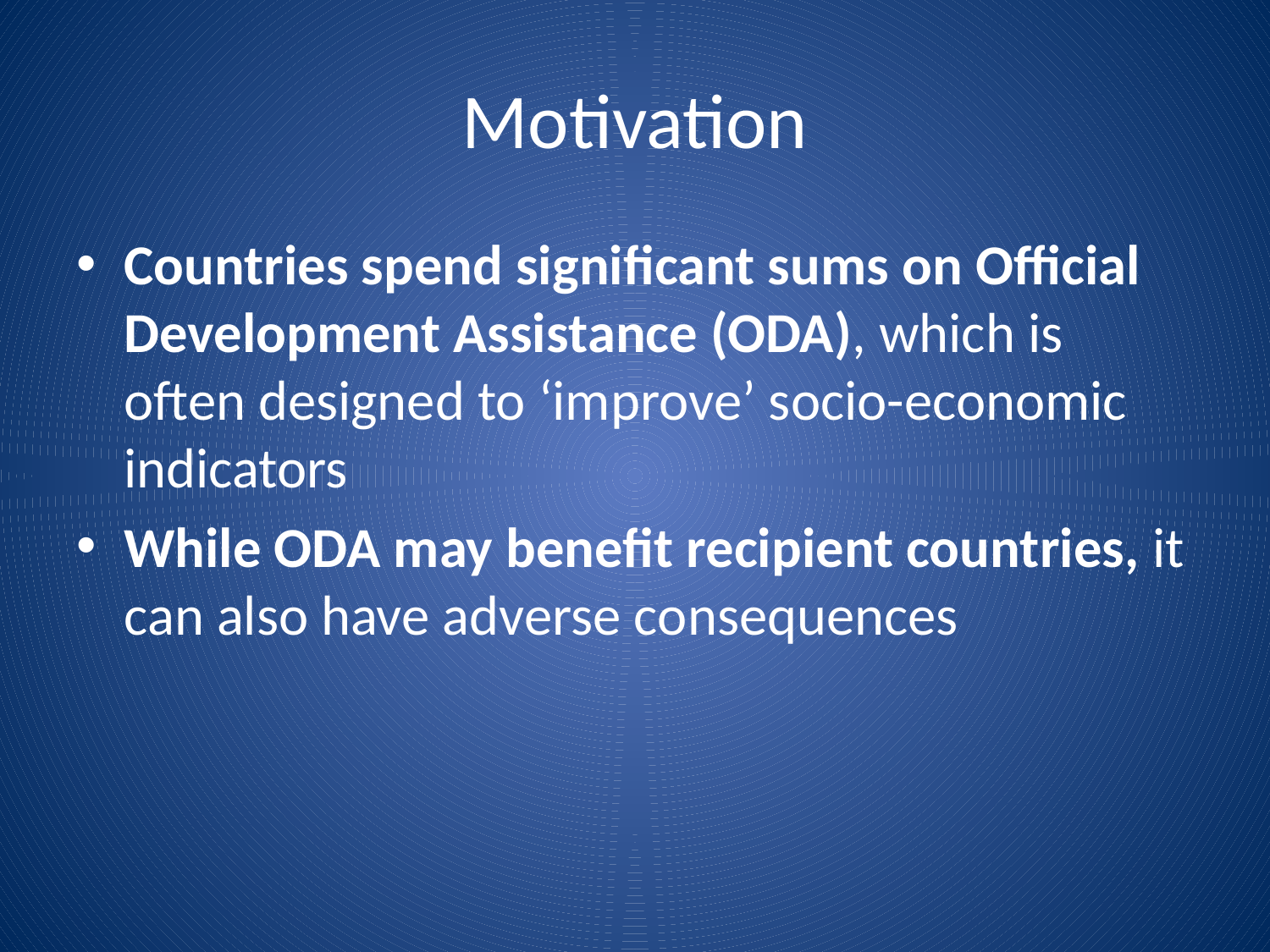

# Motivation
Countries spend significant sums on Official Development Assistance (ODA), which is often designed to ‘improve’ socio-economic indicators
While ODA may benefit recipient countries, it can also have adverse consequences